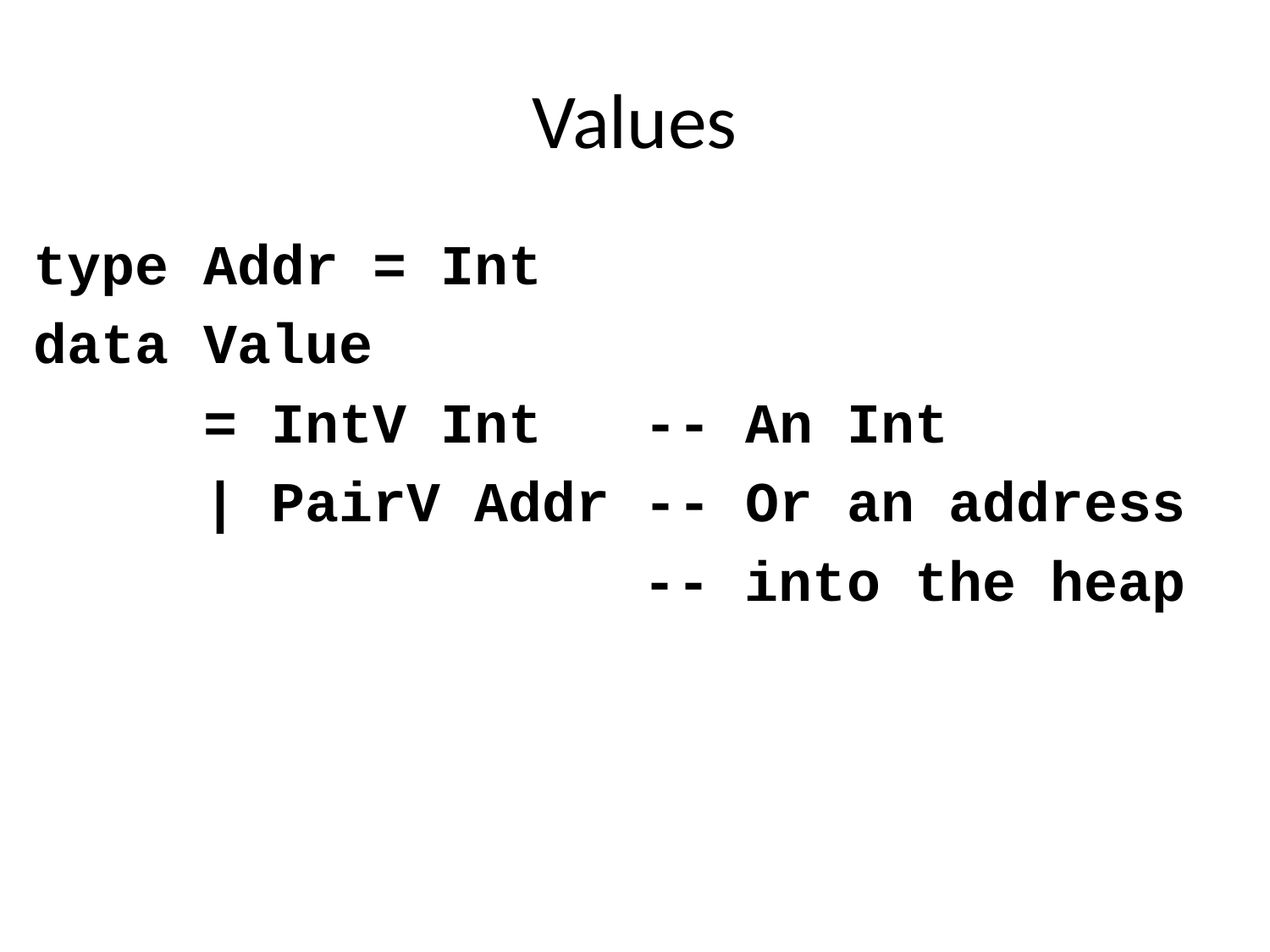

# Values
type Addr = Int
data Value
     = IntV Int   -- An Int
     | PairV Addr -- Or an address
                  -- into the heap